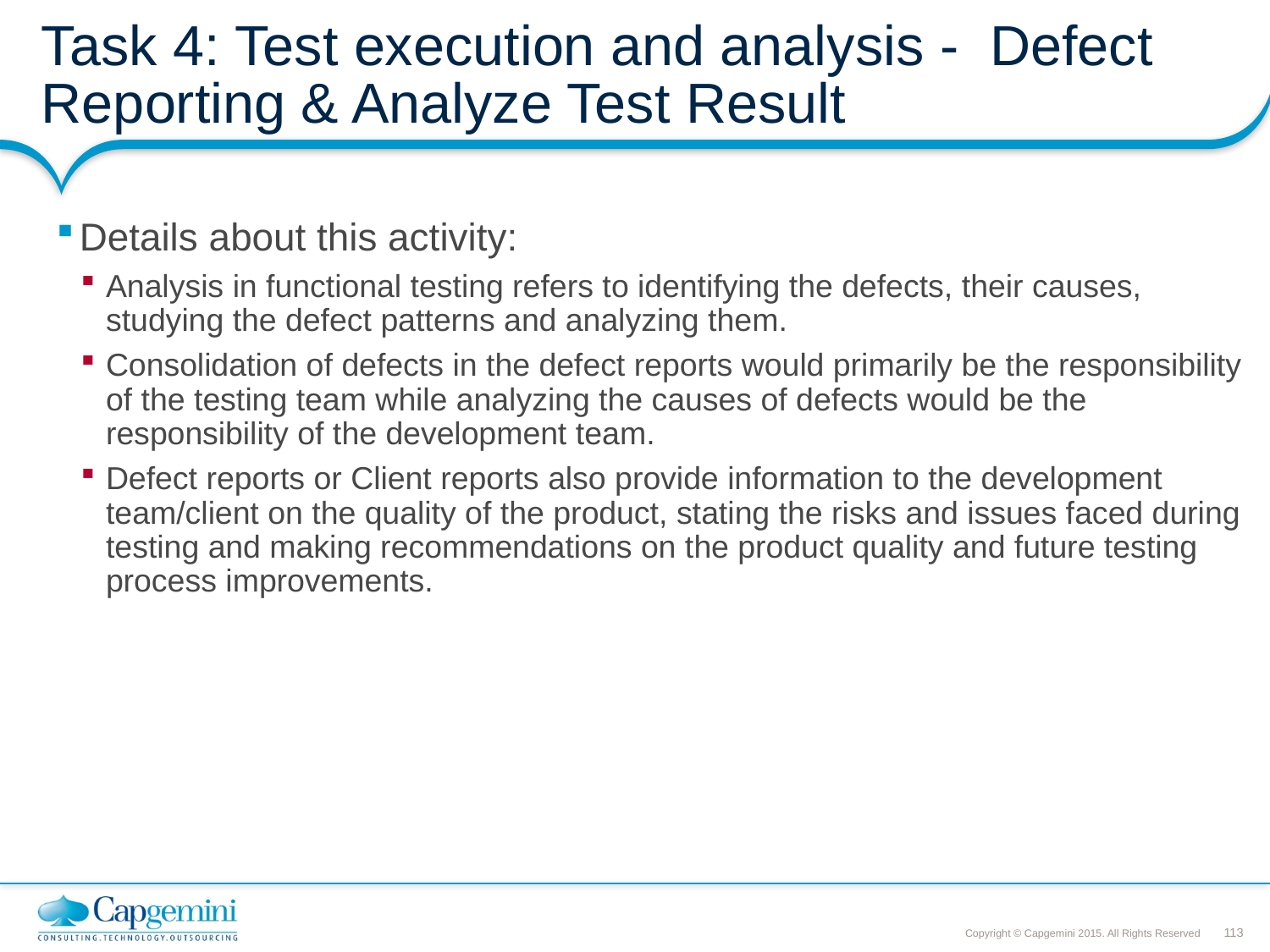

# Task 4: Test execution and analysis -  Defect Reporting & Analyze Test Result
Details about this activity:
Analysis in functional testing refers to identifying the defects, their causes, studying the defect patterns and analyzing them.
Consolidation of defects in the defect reports would primarily be the responsibility of the testing team while analyzing the causes of defects would be the responsibility of the development team.
Defect reports or Client reports also provide information to the development team/client on the quality of the product, stating the risks and issues faced during testing and making recommendations on the product quality and future testing process improvements.